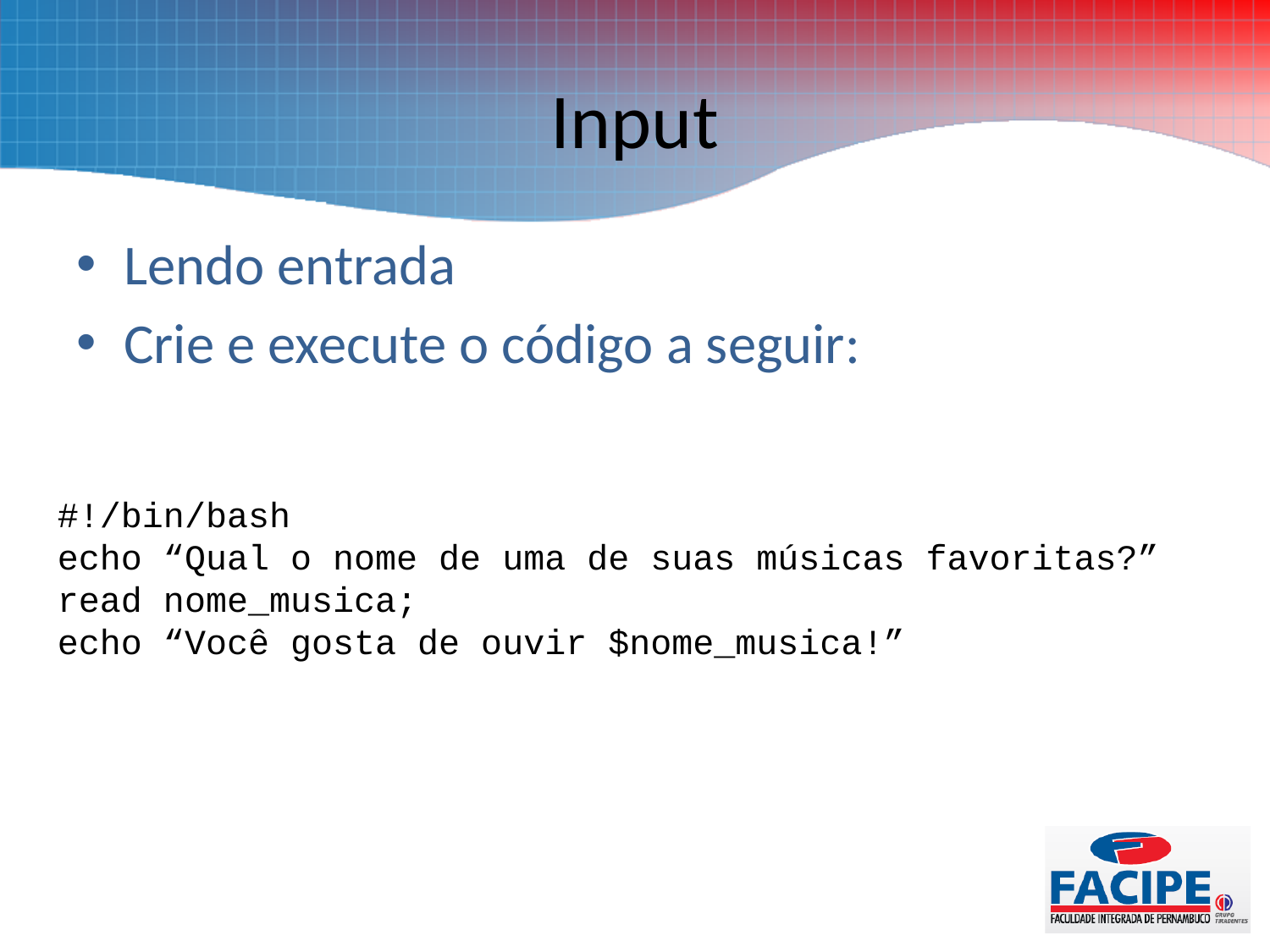

# Input
Lendo entrada
Crie e execute o código a seguir:
#!/bin/bash
echo “Qual o nome de uma de suas músicas favoritas?”
read nome_musica;
echo “Você gosta de ouvir $nome_musica!”